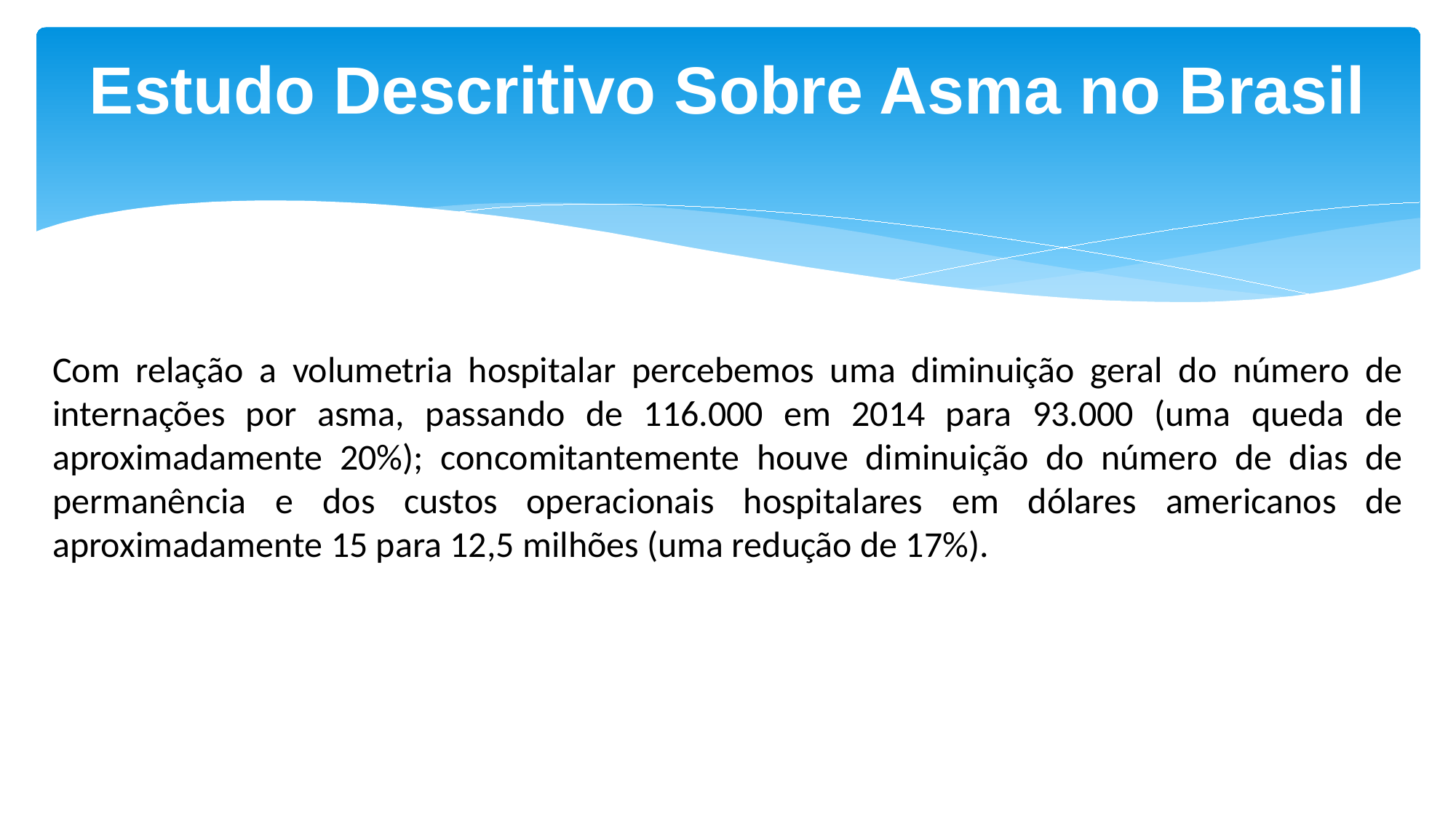

Estudo Descritivo Sobre Asma no Brasil
Com relação a volumetria hospitalar percebemos uma diminuição geral do número de internações por asma, passando de 116.000 em 2014 para 93.000 (uma queda de aproximadamente 20%); concomitantemente houve diminuição do número de dias de permanência e dos custos operacionais hospitalares em dólares americanos de aproximadamente 15 para 12,5 milhões (uma redução de 17%).